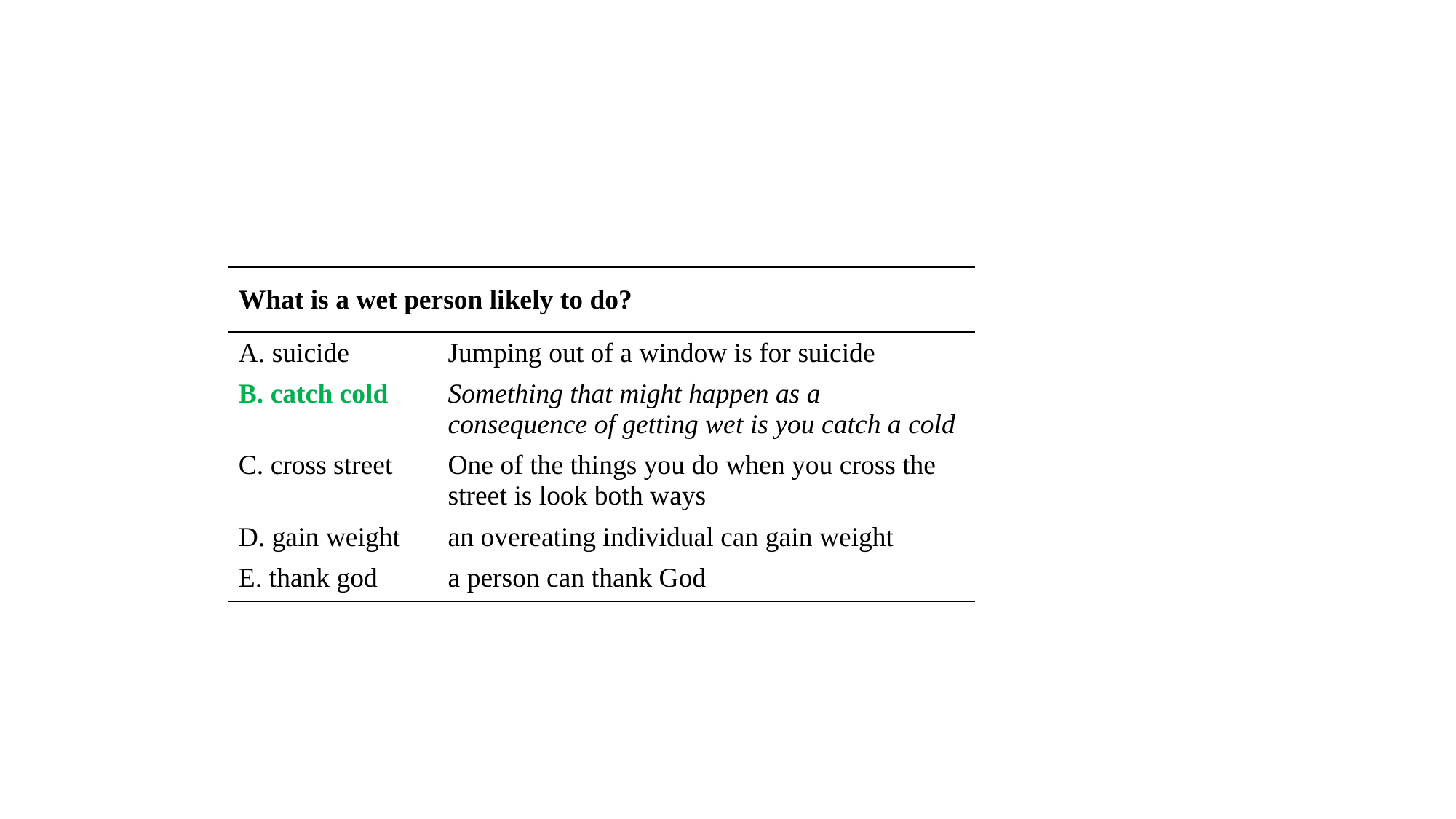

| What is a wet person likely to do? |  |
| --- | --- |
| A. suicide | Jumping out of a window is for suicide |
| B. catch cold | Something that might happen as a consequence of getting wet is you catch a cold |
| C. cross street | One of the things you do when you cross the street is look both ways |
| D. gain weight | an overeating individual can gain weight |
| E. thank god | a person can thank God |